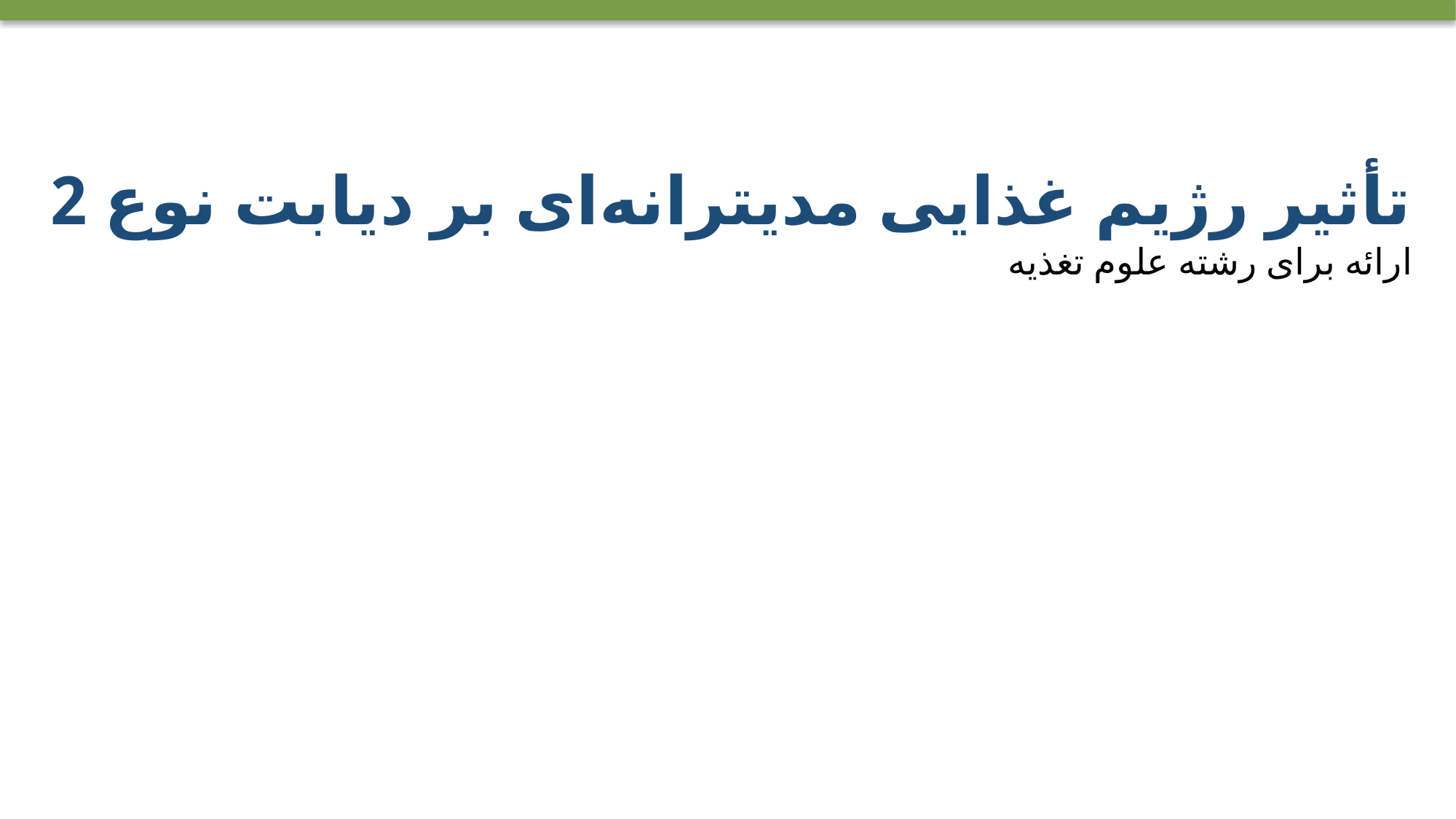

#
تأثیر رژیم غذایی مدیترانه‌ای بر دیابت نوع 2
ارائه برای رشته علوم تغذیه